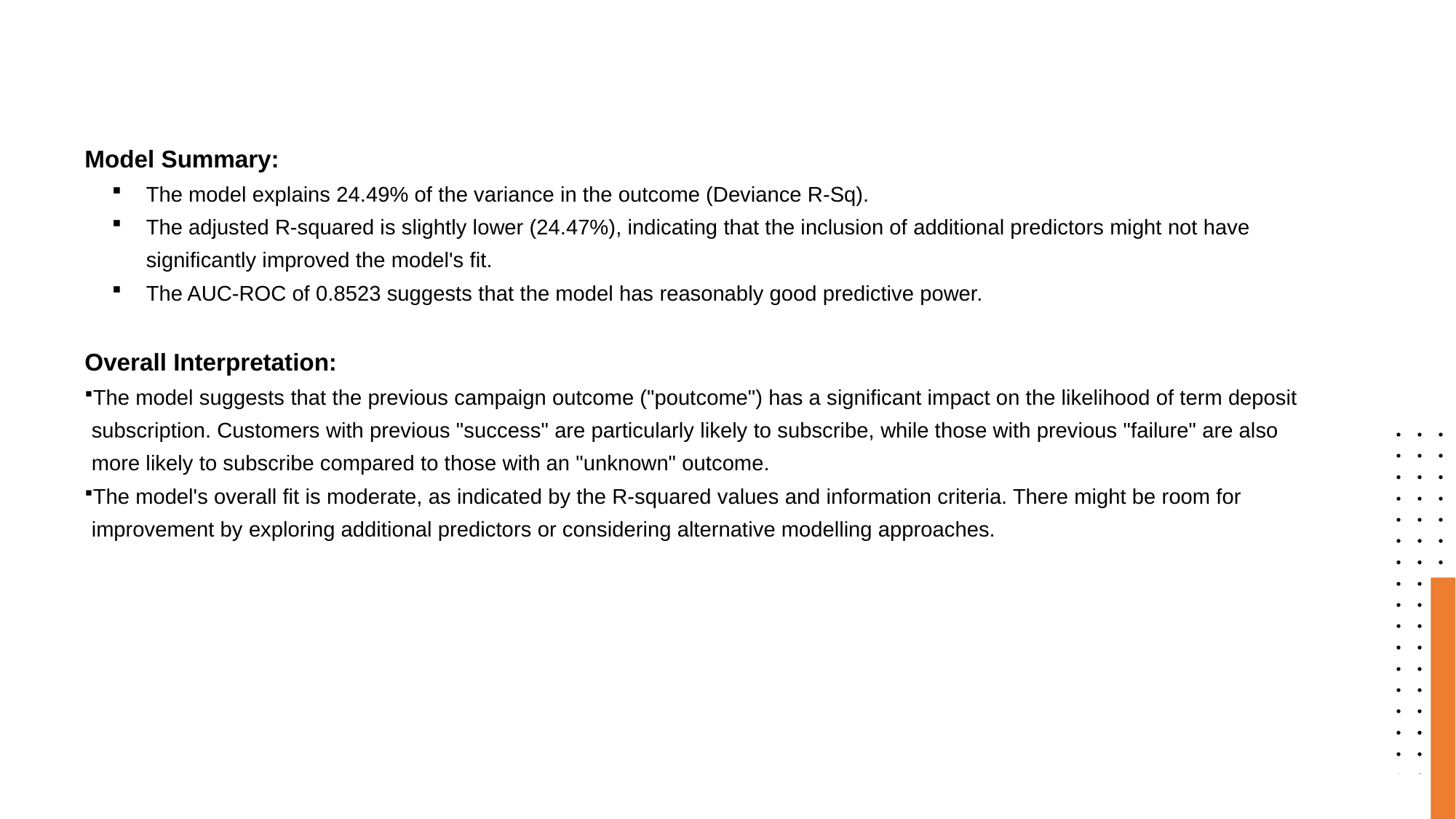

Model Summary:
The model explains 24.49% of the variance in the outcome (Deviance R-Sq).
The adjusted R-squared is slightly lower (24.47%), indicating that the inclusion of additional predictors might not have significantly improved the model's fit.
The AUC-ROC of 0.8523 suggests that the model has reasonably good predictive power.

Overall Interpretation:
The model suggests that the previous campaign outcome ("poutcome") has a significant impact on the likelihood of term deposit subscription. Customers with previous "success" are particularly likely to subscribe, while those with previous "failure" are also more likely to subscribe compared to those with an "unknown" outcome.
The model's overall fit is moderate, as indicated by the R-squared values and information criteria. There might be room for improvement by exploring additional predictors or considering alternative modelling approaches.